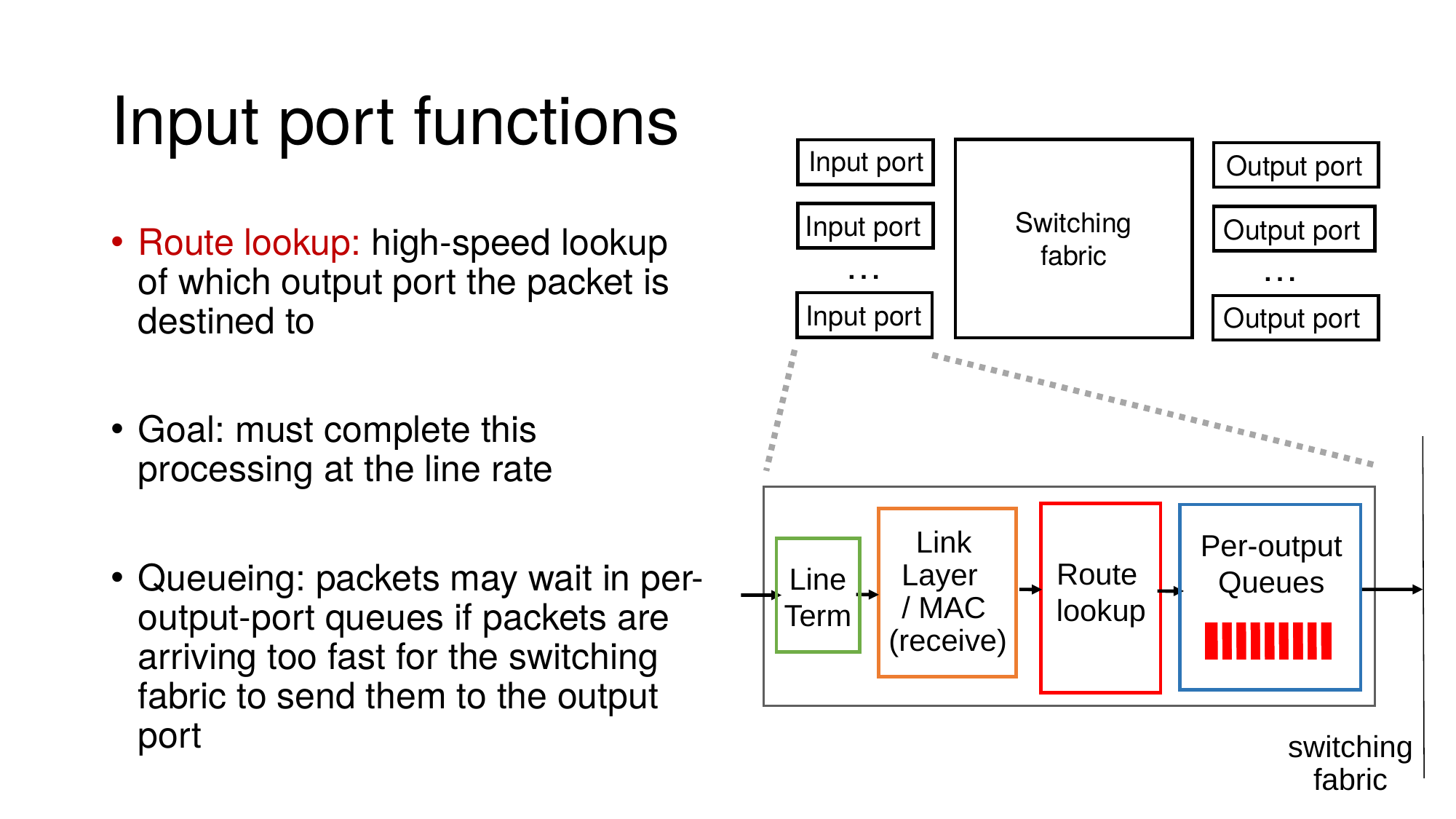

# Input port functions
Input port

Output port
Switching fabric

Input port

Output port
…
…

Input port
Output port

Route lookup: high-speed lookup of which output port the packet is destined to

Goal: must complete this processing at the line rate

Queueing: packets may wait in per-output-port queues if packets are arriving too fast for the switching fabric to send them to the output port

Per-output
Queues

Link
Layer
/ MAC
(receive)
Route
lookup
Line
Term

switching
fabric